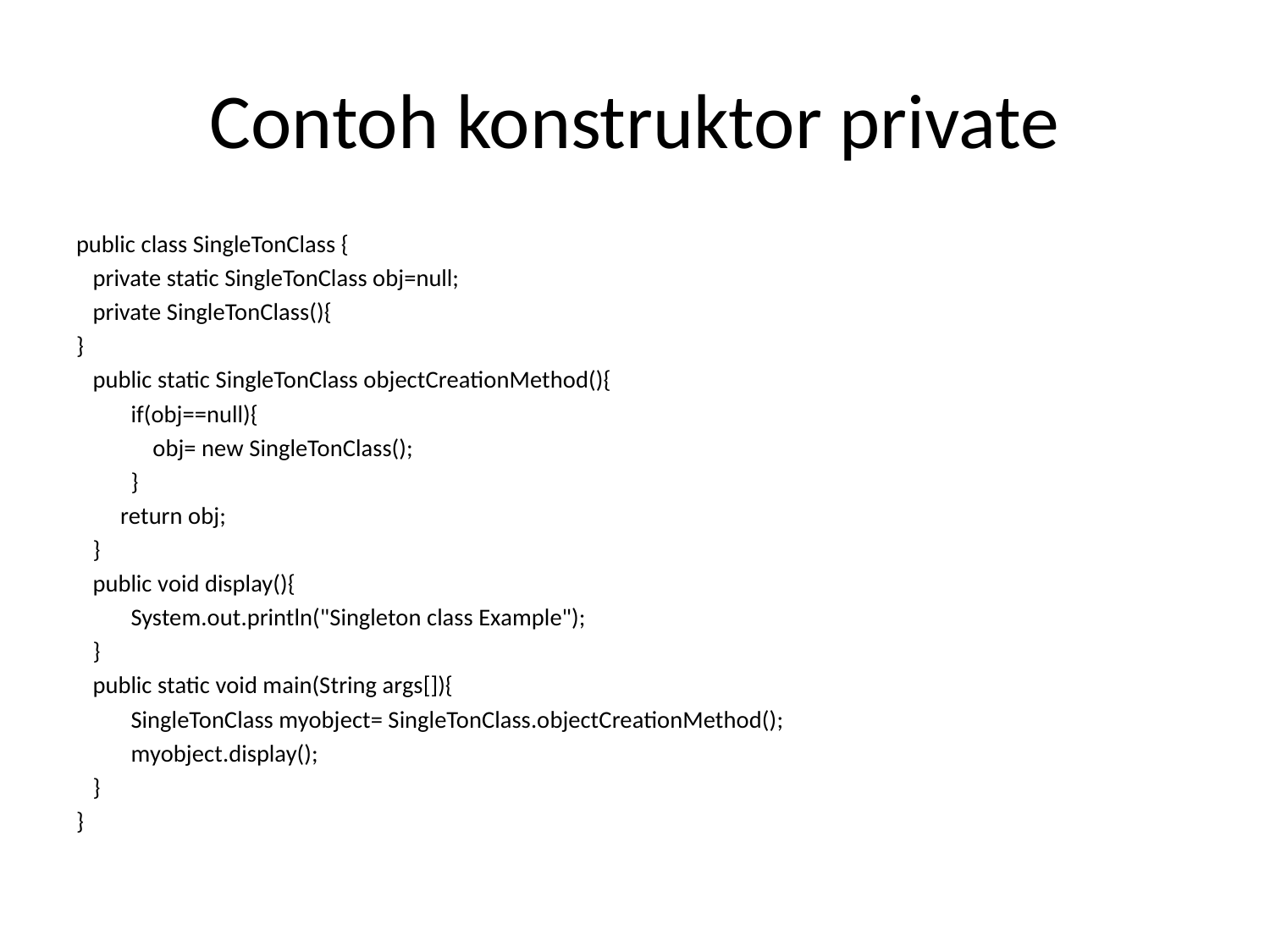

# Contoh konstruktor private
public class SingleTonClass {
   private static SingleTonClass obj=null;
   private SingleTonClass(){
}
   public static SingleTonClass objectCreationMethod(){
		if(obj==null){
	    obj= new SingleTonClass();
	}
        return obj;
   }
   public void display(){
	System.out.println("Singleton class Example");
   }
   public static void main(String args[]){
		SingleTonClass myobject= SingleTonClass.objectCreationMethod();
	myobject.display();
   }
}